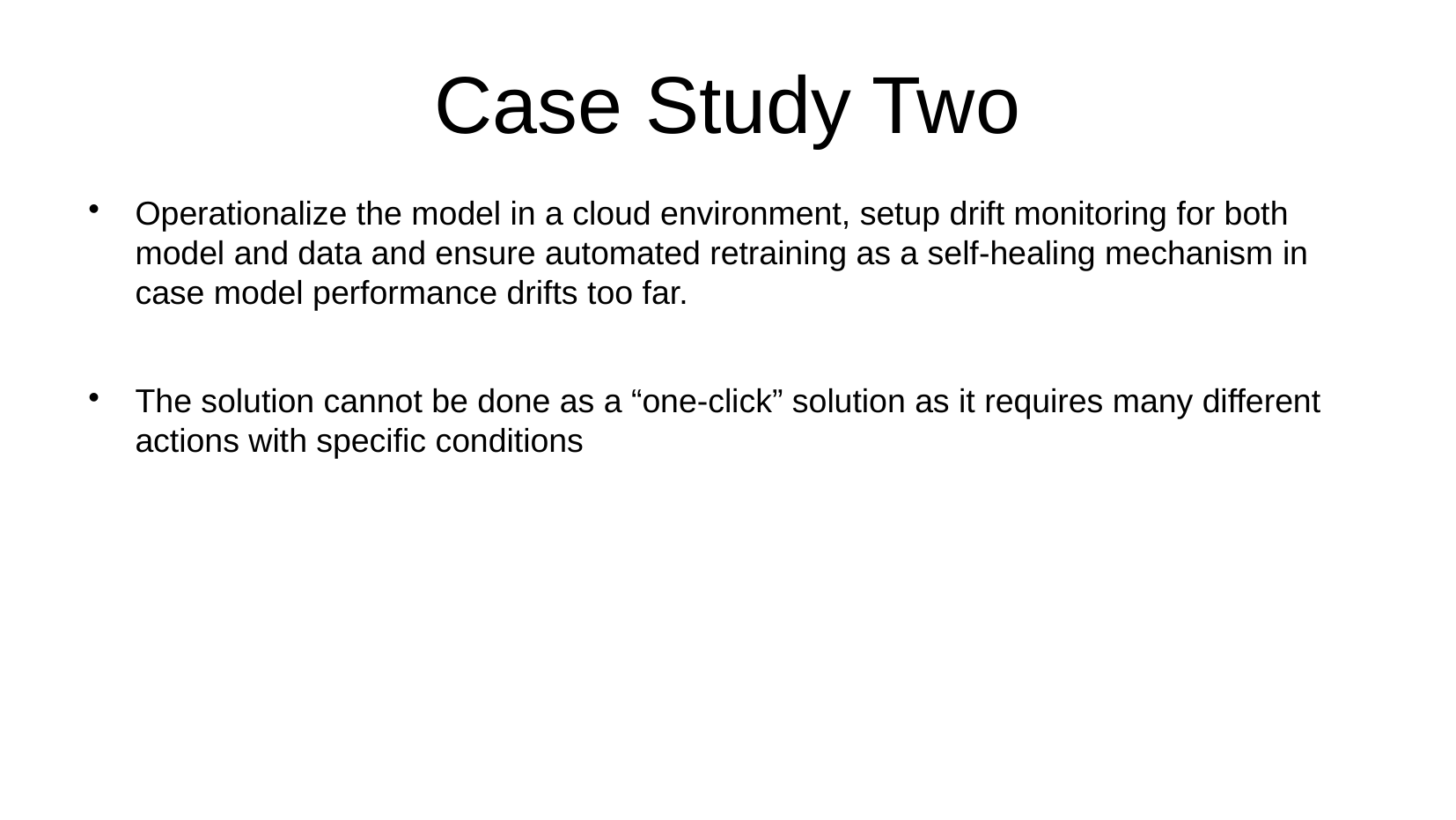

# Case Study Two
Operationalize the model in a cloud environment, setup drift monitoring for both model and data and ensure automated retraining as a self-healing mechanism in case model performance drifts too far.

The solution cannot be done as a “one-click” solution as it requires many different actions with specific conditions